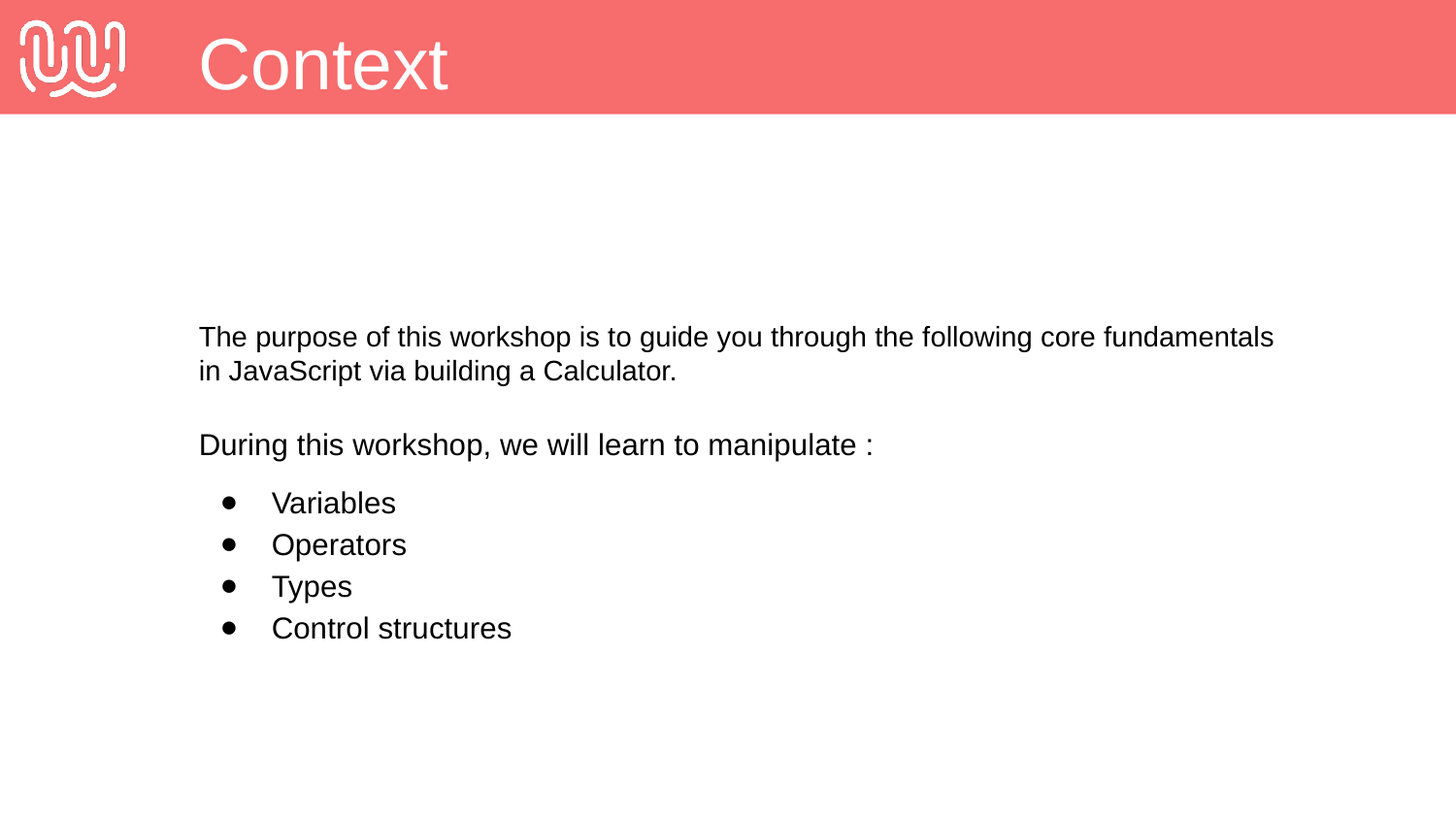

Context

The purpose of this workshop is to guide you through the following core fundamentals in JavaScript via building a Calculator.
During this workshop, we will learn to manipulate :
Variables
Operators
Types
Control structures